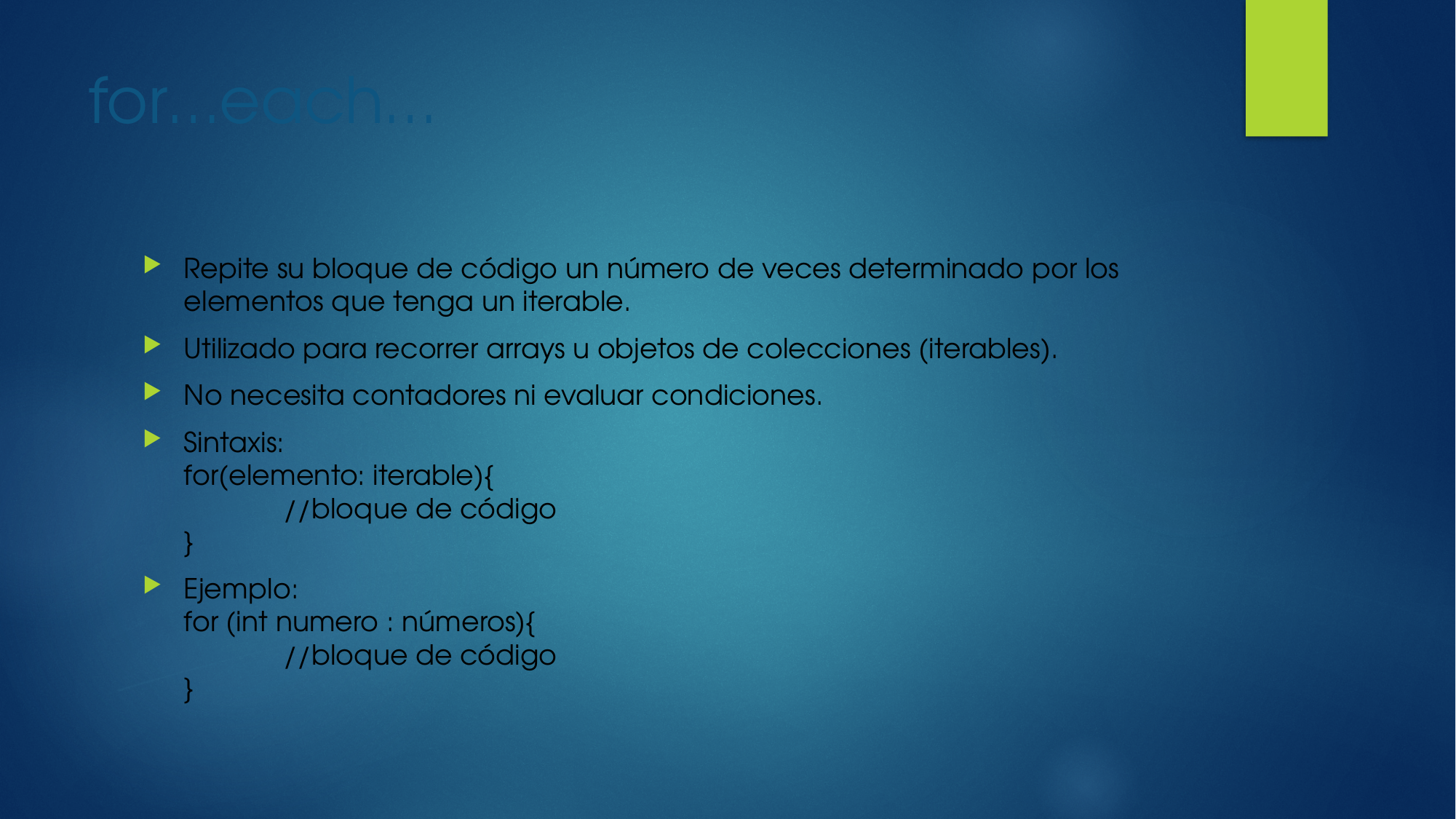

# for…each…
Repite su bloque de código un número de veces determinado por los elementos que tenga un iterable.
Utilizado para recorrer arrays u objetos de colecciones (iterables).
No necesita contadores ni evaluar condiciones.
Sintaxis:
for(elemento: iterable){
	//bloque de código
}
Ejemplo:
for (int numero : números){
	//bloque de código
}